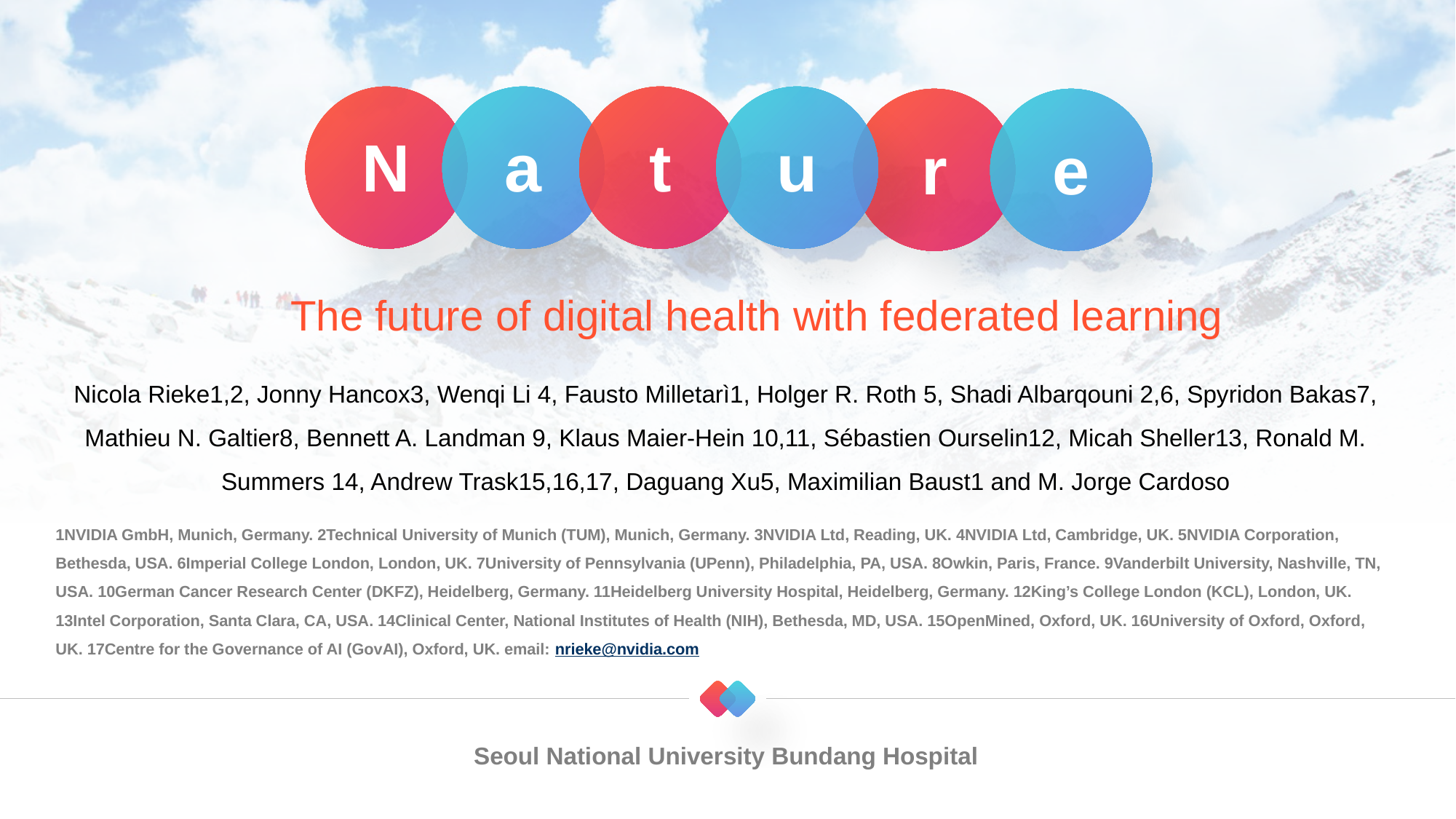

N

a

t

u

r

e
The future of digital health with federated learning
Nicola Rieke1,2, Jonny Hancox3, Wenqi Li 4, Fausto Milletarì1, Holger R. Roth 5, Shadi Albarqouni 2,6, Spyridon Bakas7, Mathieu N. Galtier8, Bennett A. Landman 9, Klaus Maier-Hein 10,11, Sébastien Ourselin12, Micah Sheller13, Ronald M. Summers 14, Andrew Trask15,16,17, Daguang Xu5, Maximilian Baust1 and M. Jorge Cardoso
1NVIDIA GmbH, Munich, Germany. 2Technical University of Munich (TUM), Munich, Germany. 3NVIDIA Ltd, Reading, UK. 4NVIDIA Ltd, Cambridge, UK. 5NVIDIA Corporation, Bethesda, USA. 6Imperial College London, London, UK. 7University of Pennsylvania (UPenn), Philadelphia, PA, USA. 8Owkin, Paris, France. 9Vanderbilt University, Nashville, TN, USA. 10German Cancer Research Center (DKFZ), Heidelberg, Germany. 11Heidelberg University Hospital, Heidelberg, Germany. 12King’s College London (KCL), London, UK. 13Intel Corporation, Santa Clara, CA, USA. 14Clinical Center, National Institutes of Health (NIH), Bethesda, MD, USA. 15OpenMined, Oxford, UK. 16University of Oxford, Oxford, UK. 17Centre for the Governance of AI (GovAI), Oxford, UK. email: nrieke@nvidia.com

Seoul National University Bundang Hospital